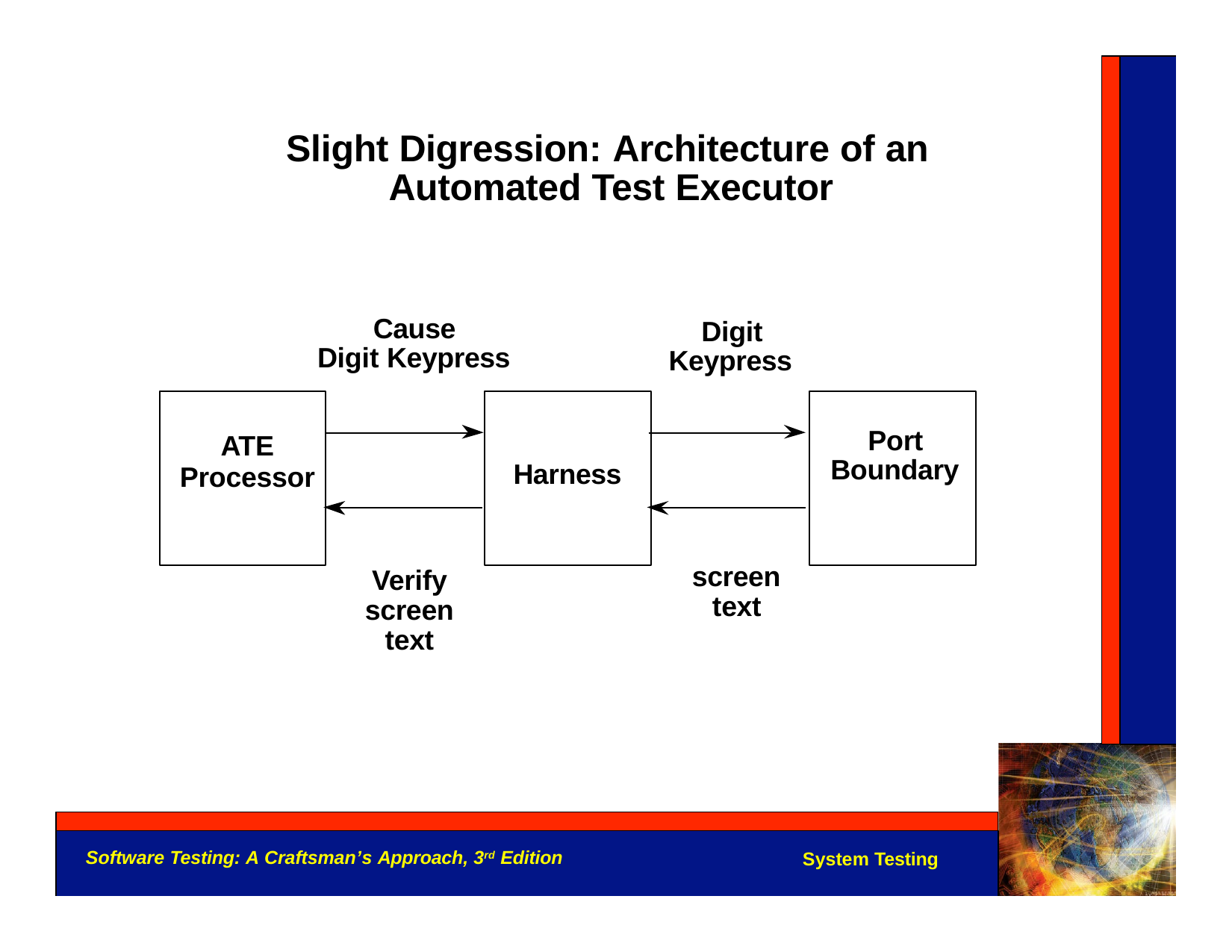

Slight Digression:	Architecture of an Automated Test Executor
Cause Digit Keypress
Digit Keypress

Port Boundary
ATE
Processor

Harness

screen
Verify screen text
text
Software Testing: A Craftsman’s Approach, 3rd  Edition
System Testing